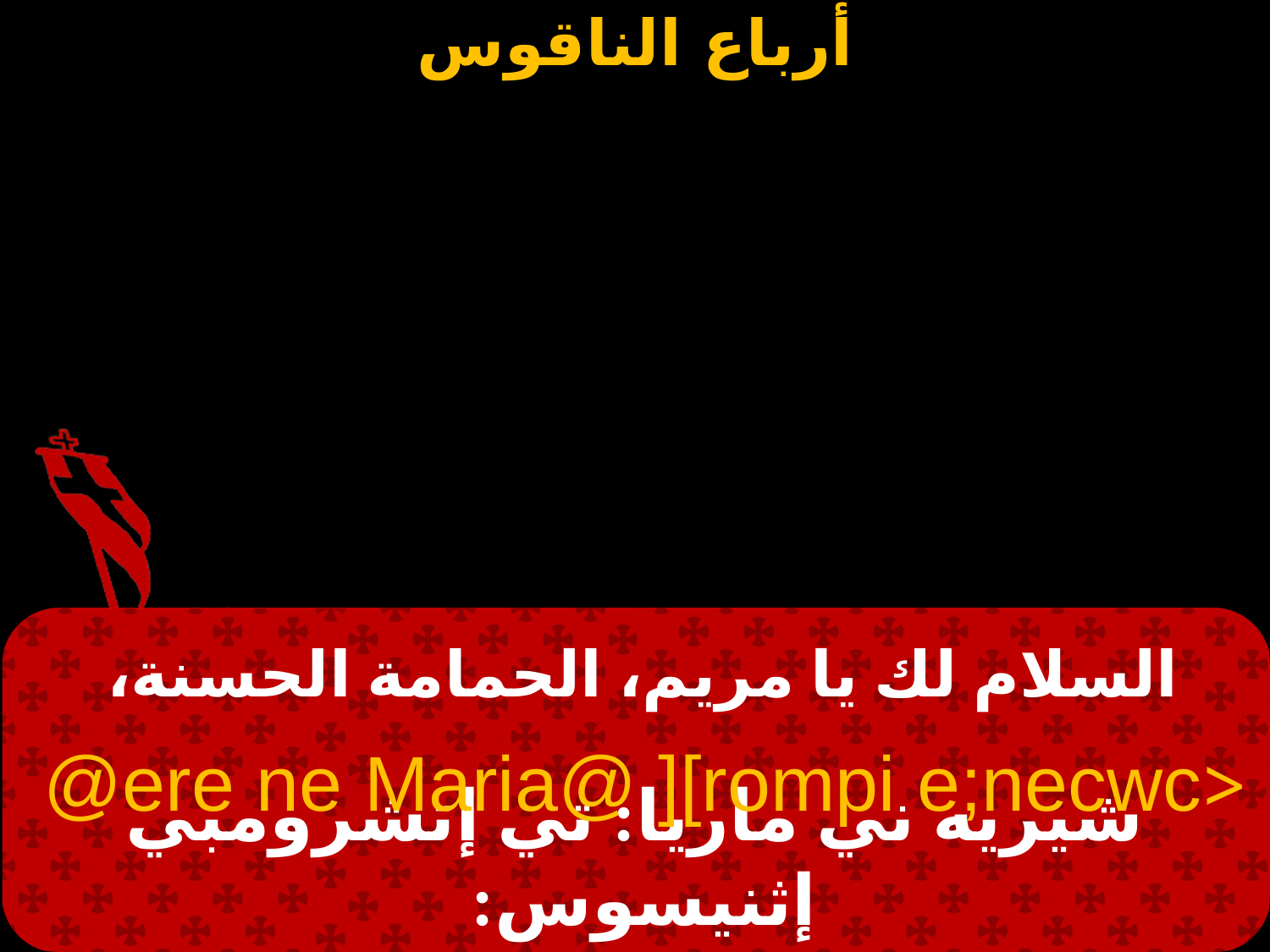

# السلام لك يا مريم، الحمامة الحسنة،
<ere ne Maria@ ][rompi e;necwc@
شيريه ني ماريا: تي إتشرومبي إثنيسوس: